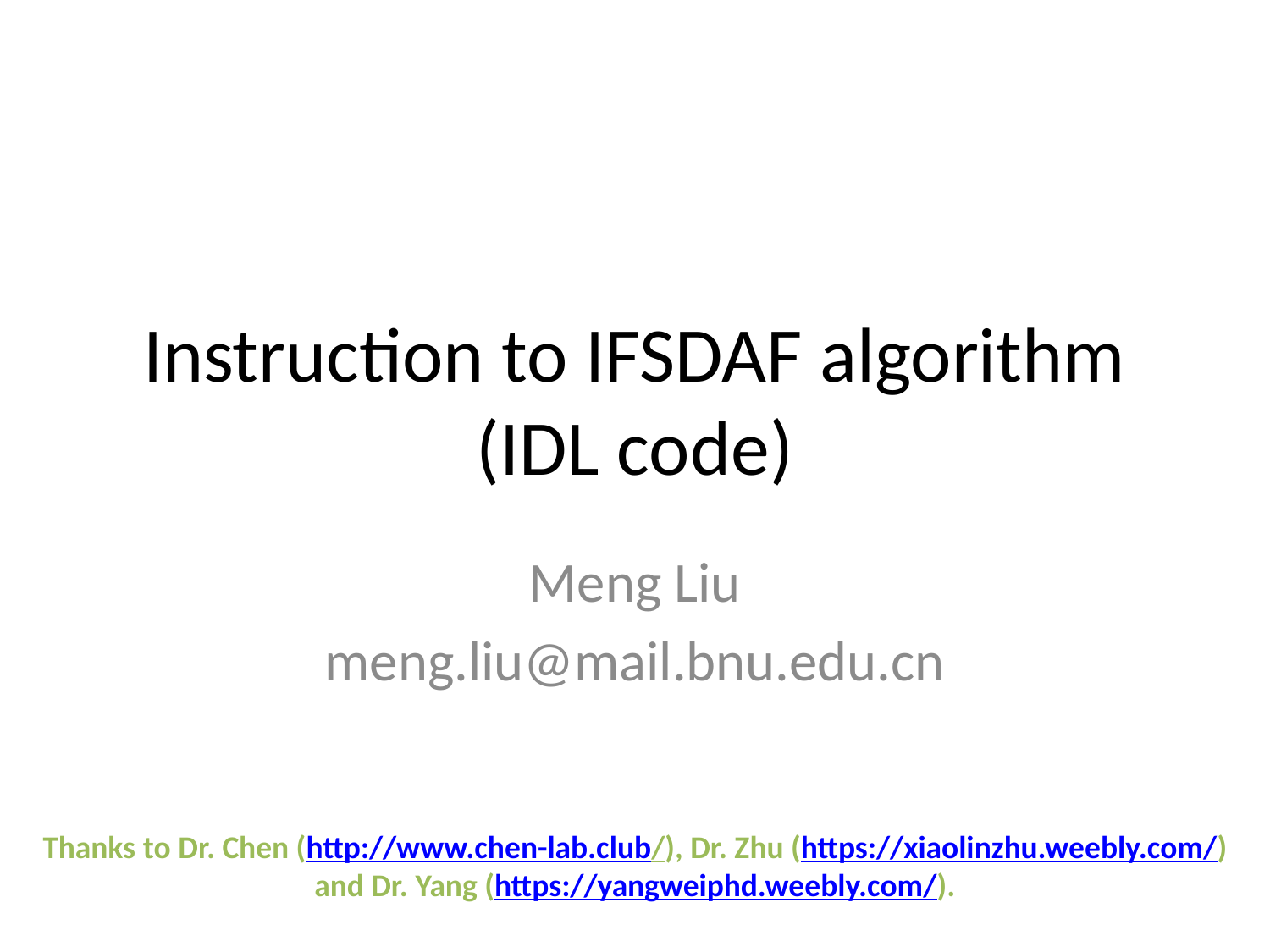

# Instruction to IFSDAF algorithm (IDL code)
Meng Liu
meng.liu@mail.bnu.edu.cn
Thanks to Dr. Chen (http://www.chen-lab.club/), Dr. Zhu (https://xiaolinzhu.weebly.com/) and Dr. Yang (https://yangweiphd.weebly.com/).